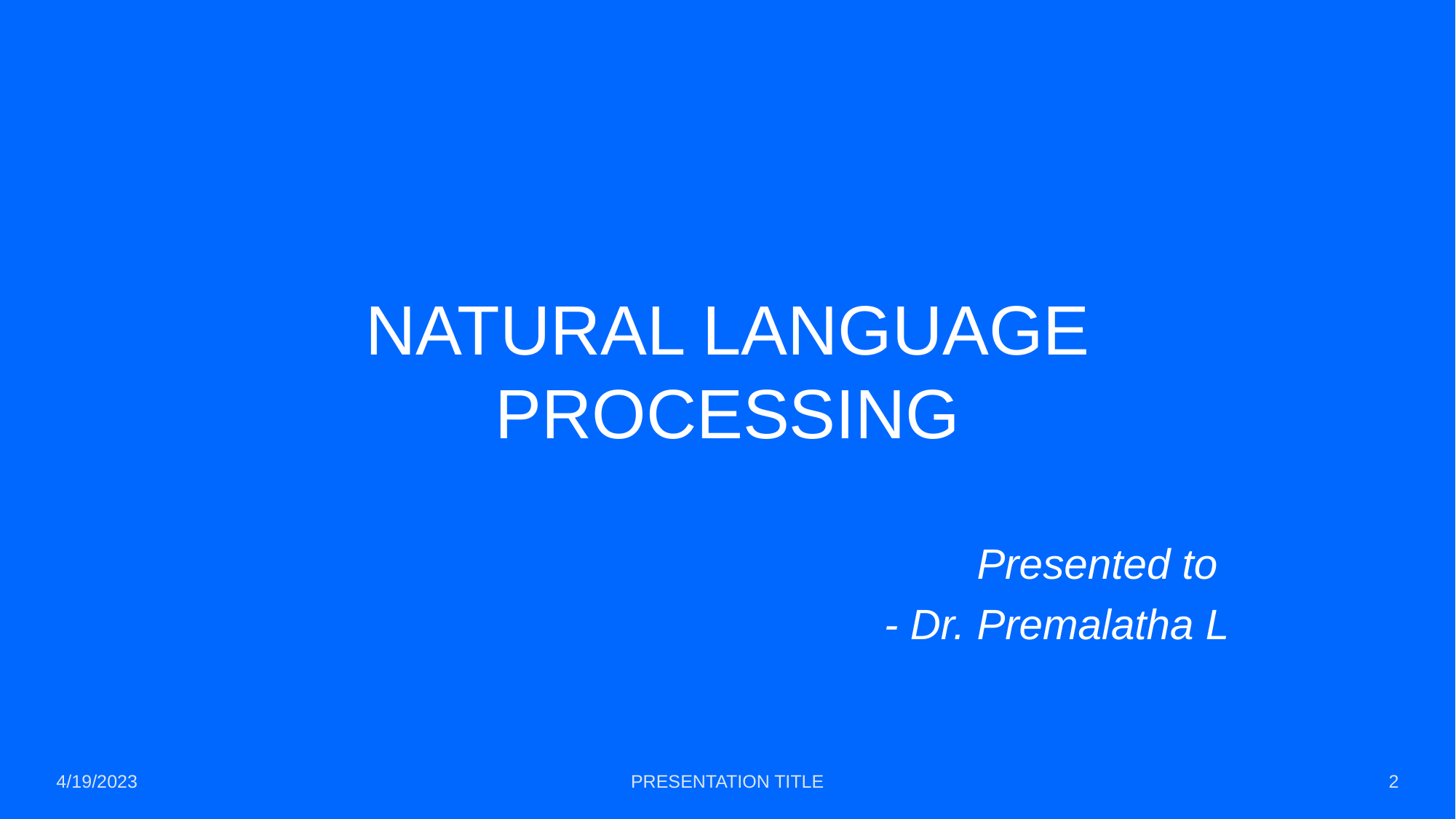

# NATURAL LANGUAGE PROCESSING

Presented to
- Dr. Premalatha L
4/19/2023
PRESENTATION TITLE
2